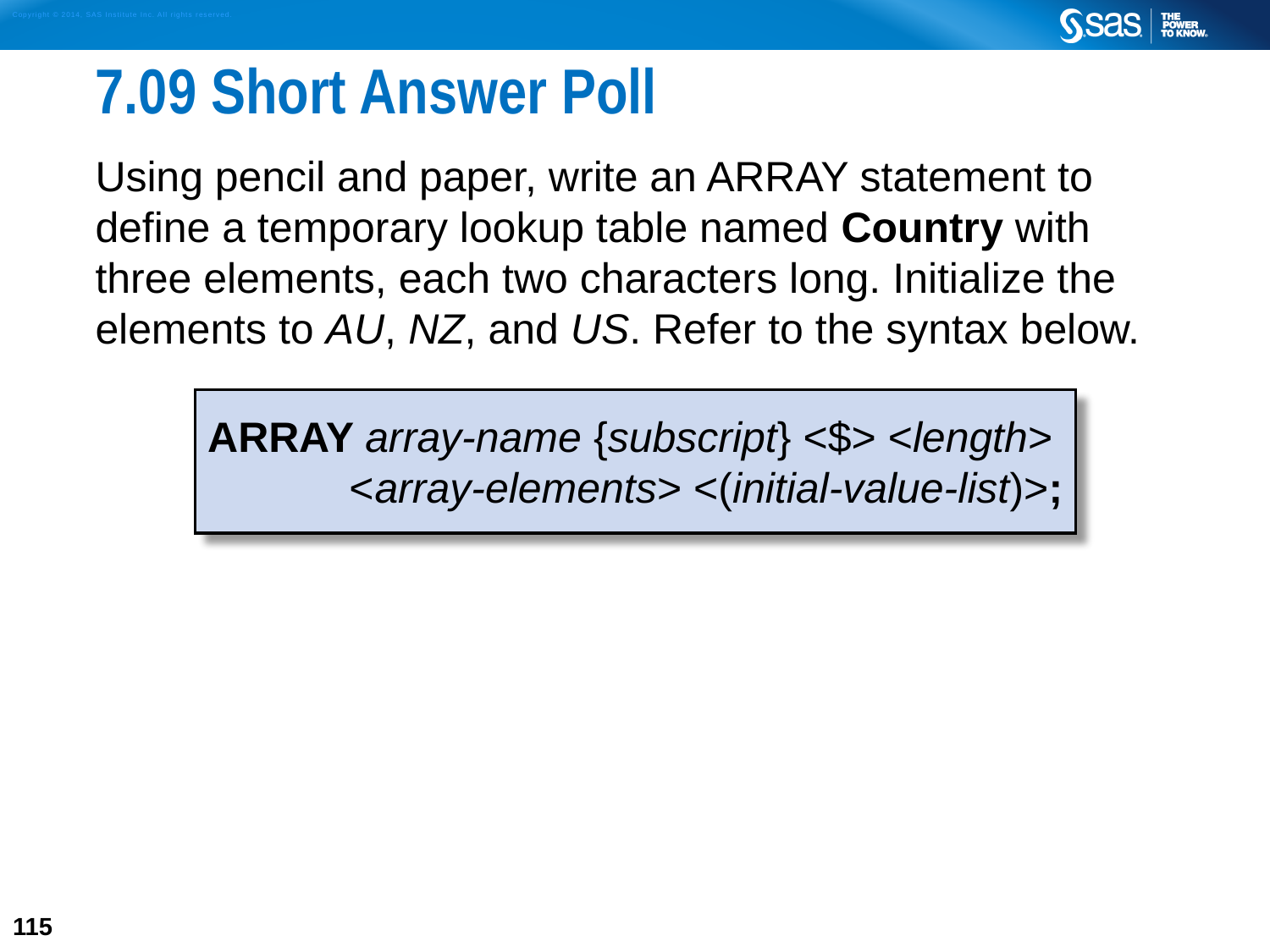

# 7.09 Short Answer Poll
Using pencil and paper, write an ARRAY statement to
define a temporary lookup table named Country with three elements, each two characters long. Initialize the elements to AU, NZ, and US. Refer to the syntax below.

ARRAY array-name {subscript} <$> <length>
            <array-elements> <(initial-value-list)>;